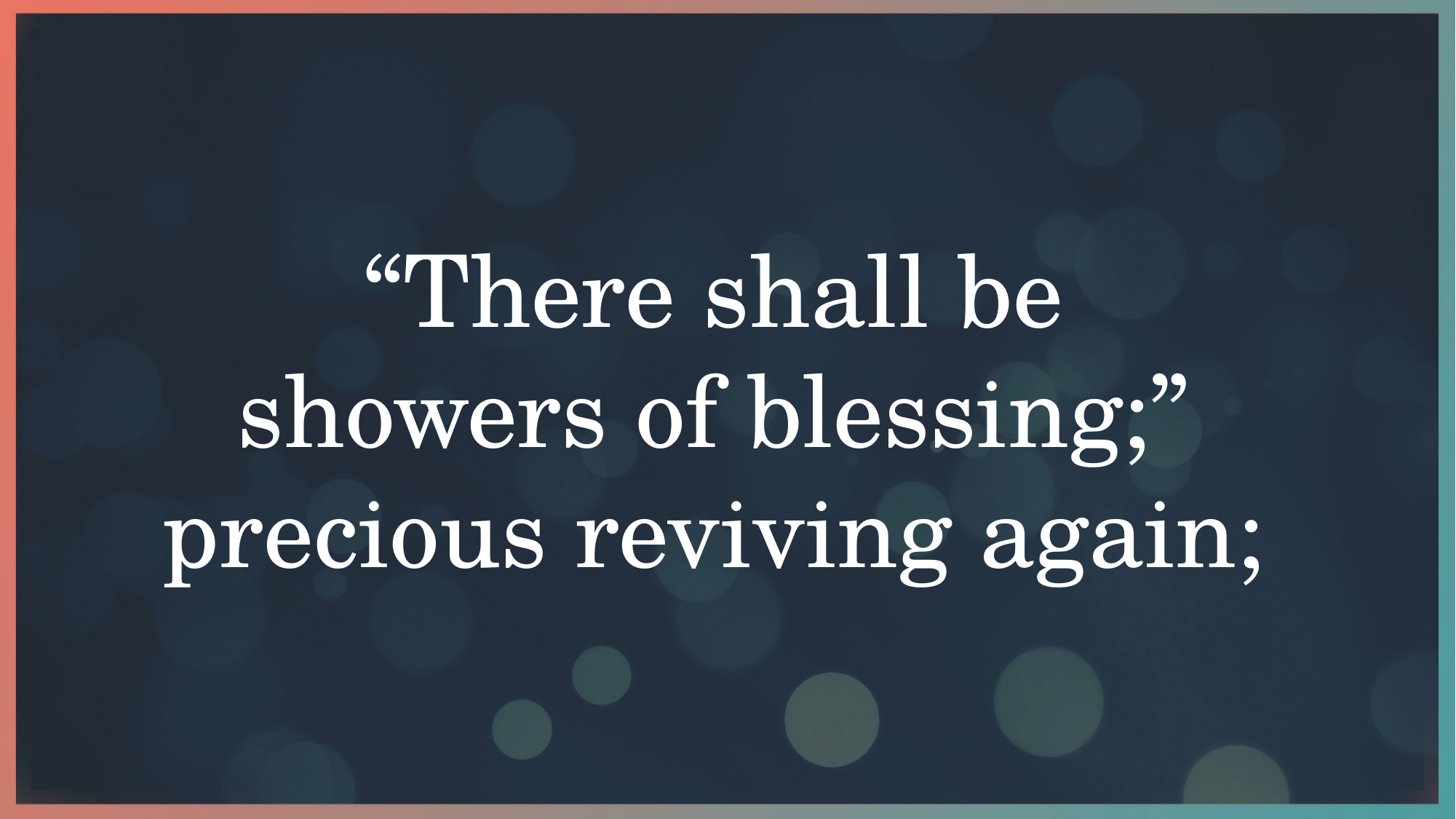

“There shall be
showers of blessing;”
precious reviving again;